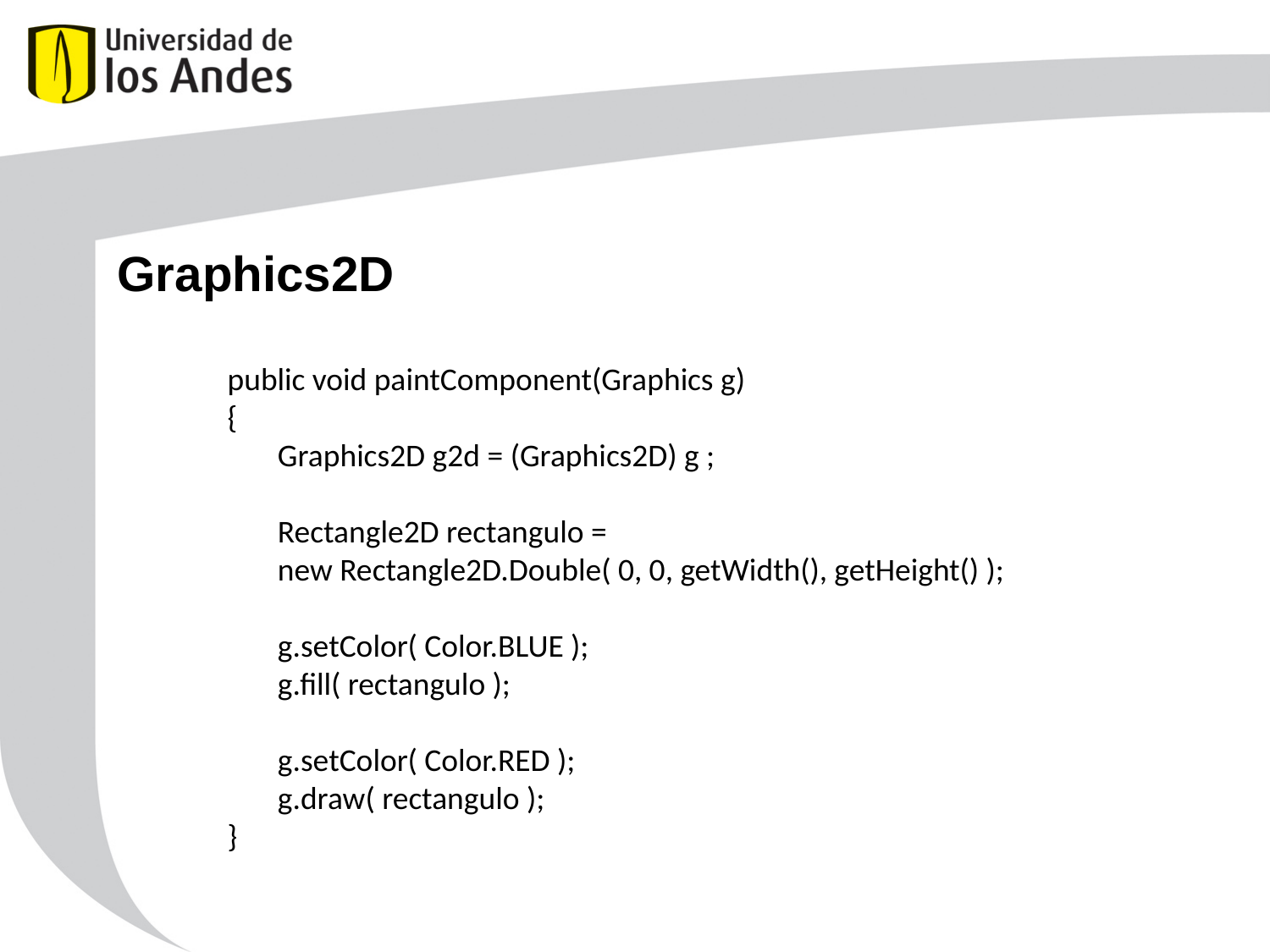

Graphics2D
public void paintComponent(Graphics g)
{
   	Graphics2D g2d = (Graphics2D) g ;

  	Rectangle2D rectangulo =
   	new Rectangle2D.Double( 0, 0, getWidth(), getHeight() );

   	g.setColor( Color.BLUE );
   	g.fill( rectangulo );

   	g.setColor( Color.RED );
   	g.draw( rectangulo );
}